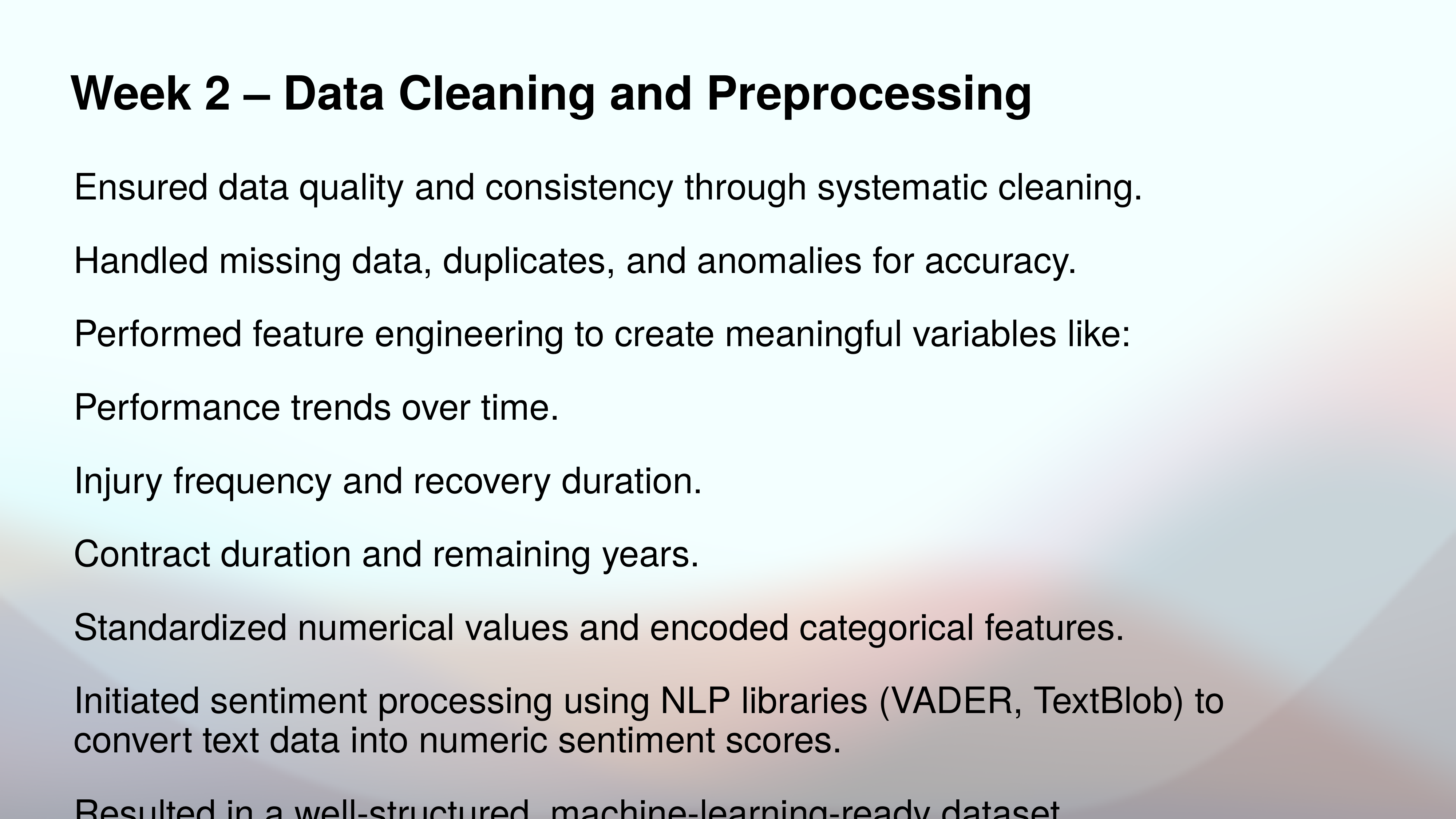

Week 2 – Data Cleaning and Preprocessing
Ensured data quality and consistency through systematic cleaning.
Handled missing data, duplicates, and anomalies for accuracy.
Performed feature engineering to create meaningful variables like:
Performance trends over time.
Injury frequency and recovery duration.
Contract duration and remaining years.
Standardized numerical values and encoded categorical features.
Initiated sentiment processing using NLP libraries (VADER, TextBlob) to convert text data into numeric sentiment scores.
Resulted in a well-structured, machine-learning-ready dataset.